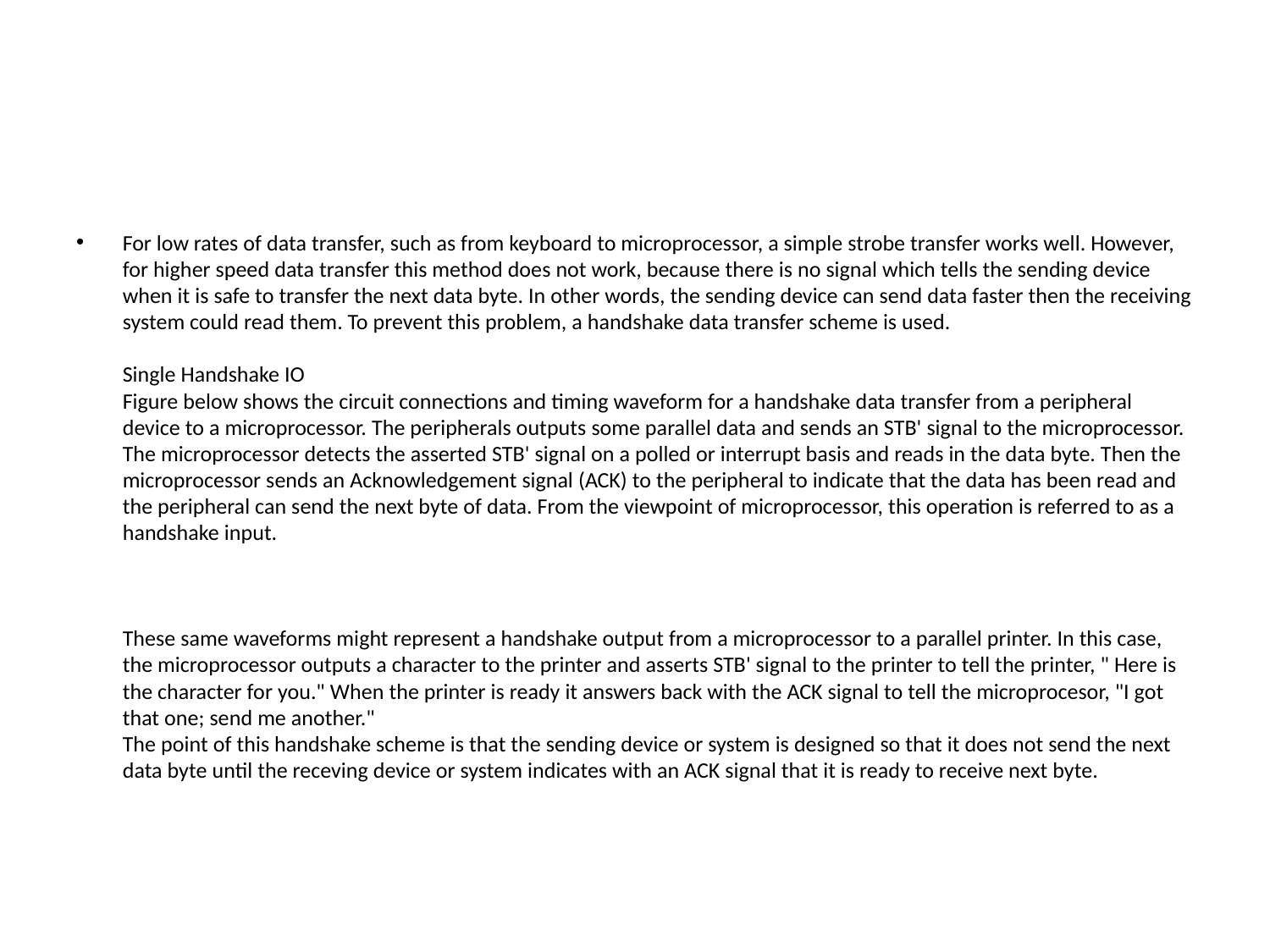

#
For low rates of data transfer, such as from keyboard to microprocessor, a simple strobe transfer works well. However, for higher speed data transfer this method does not work, because there is no signal which tells the sending device when it is safe to transfer the next data byte. In other words, the sending device can send data faster then the receiving system could read them. To prevent this problem, a handshake data transfer scheme is used.
Single Handshake IO
Figure below shows the circuit connections and timing waveform for a handshake data transfer from a peripheral device to a microprocessor. The peripherals outputs some parallel data and sends an STB' signal to the microprocessor. The microprocessor detects the asserted STB' signal on a polled or interrupt basis and reads in the data byte. Then the microprocessor sends an Acknowledgement signal (ACK) to the peripheral to indicate that the data has been read and the peripheral can send the next byte of data. From the viewpoint of microprocessor, this operation is referred to as a handshake input.
These same waveforms might represent a handshake output from a microprocessor to a parallel printer. In this case, the microprocessor outputs a character to the printer and asserts STB' signal to the printer to tell the printer, " Here is the character for you." When the printer is ready it answers back with the ACK signal to tell the microprocesor, "I got that one; send me another."
The point of this handshake scheme is that the sending device or system is designed so that it does not send the next data byte until the receving device or system indicates with an ACK signal that it is ready to receive next byte.